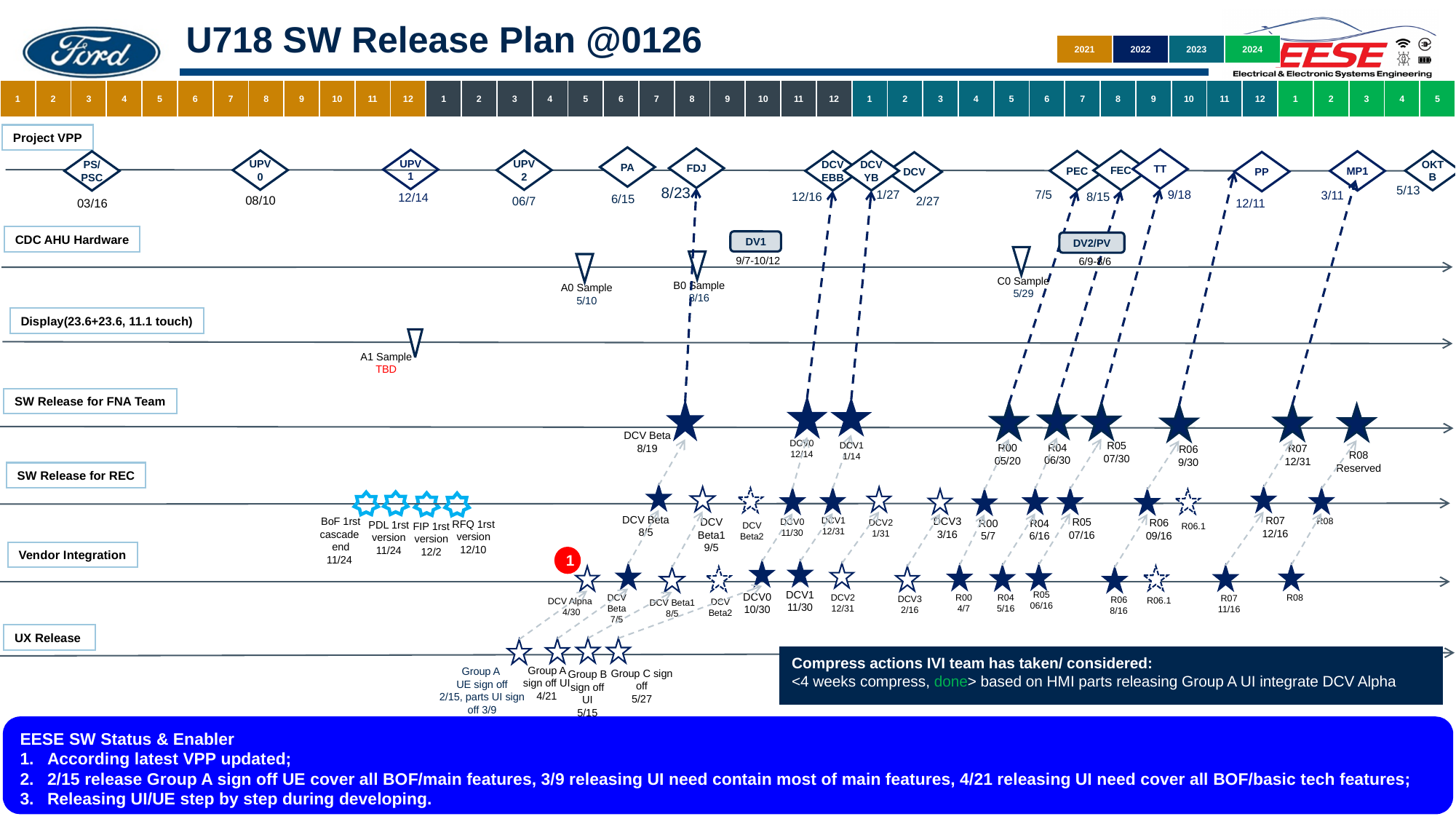

# U718 SW Release Plan @0126
| 2021 | 2022 | 2023 | 2024 |
| --- | --- | --- | --- |
| 1 | 2 | 3 | 4 | 5 | 6 | 7 | 8 | 9 | 10 | 11 | 12 | 1 | 2 | 3 | 4 | 5 | 6 | 7 | 8 | 9 | 10 | 11 | 12 | 1 | 2 | 3 | 4 | 5 | 6 | 7 | 8 | 9 | 10 | 11 | 12 | 1 | 2 | 3 | 4 | 5 |
| --- | --- | --- | --- | --- | --- | --- | --- | --- | --- | --- | --- | --- | --- | --- | --- | --- | --- | --- | --- | --- | --- | --- | --- | --- | --- | --- | --- | --- | --- | --- | --- | --- | --- | --- | --- | --- | --- | --- | --- | --- |
Project VPP
PA
6/15
FDJ
8/23
TT
9/18
UPV1
12/14
UPV0
08/10
UPV2
06/7
FEC
8/15
OKTB
5/13
PEC
7/5
DCV YB
1/27
DCV EBB
12/16
MP1
3/11
PS/PSC
03/16
PP
12/11
DCV
2/27
CDC AHU Hardware
DV1
9/7-10/12
DV2/PV
6/9-8/6

C0 Sample
5/29

B0 Sample
8/16

A0 Sample
5/10
Display(23.6+23.6, 11.1 touch)

A1 Sample
TBD
SW Release for FNA Team

DCV0
12/14

DCV1
1/14

DCV Beta
8/19

R05
07/30

R04
06/30
R00
05/20

R07
12/31
R06
9/30

R08
Reserved
SW Release for REC

DCV Beta
8/5

R07
12/16

R08

R04
6/16

R05
07/16

DCV3
3/16

R06
09/16

R00
5/7

DCV1
12/31
BoF 1rst cascade  end 11/24
DCV Beta1
9/5
DCV0
11/30
DCV2
1/31
RFQ 1rst version
12/10
PDL 1rst version 11/24
FIP 1rst version
12/2
DCV Beta2
R06.1
Vendor Integration
1

DCV1
11/30

DCV0
10/30

DCV2
12/31

DCV Beta
7/5

R05
06/16

R08

R00
4/7

R04
5/16

R07
11/16

DCV Alpha
4/30

DCV3
2/16

R06
8/16

R06.1
DCV Beta2
DCV Beta1
8/5
UX Release

Compress actions IVI team has taken/ considered:
<4 weeks compress, done> based on HMI parts releasing Group A UI integrate DCV Alpha
Group A sign off UI
4/21
Group A
UE sign off
2/15, parts UI sign off 3/9
Group C sign off
5/27
Group B sign off UI
5/15
EESE SW Status & Enabler
According latest VPP updated;
2/15 release Group A sign off UE cover all BOF/main features, 3/9 releasing UI need contain most of main features, 4/21 releasing UI need cover all BOF/basic tech features;
Releasing UI/UE step by step during developing.